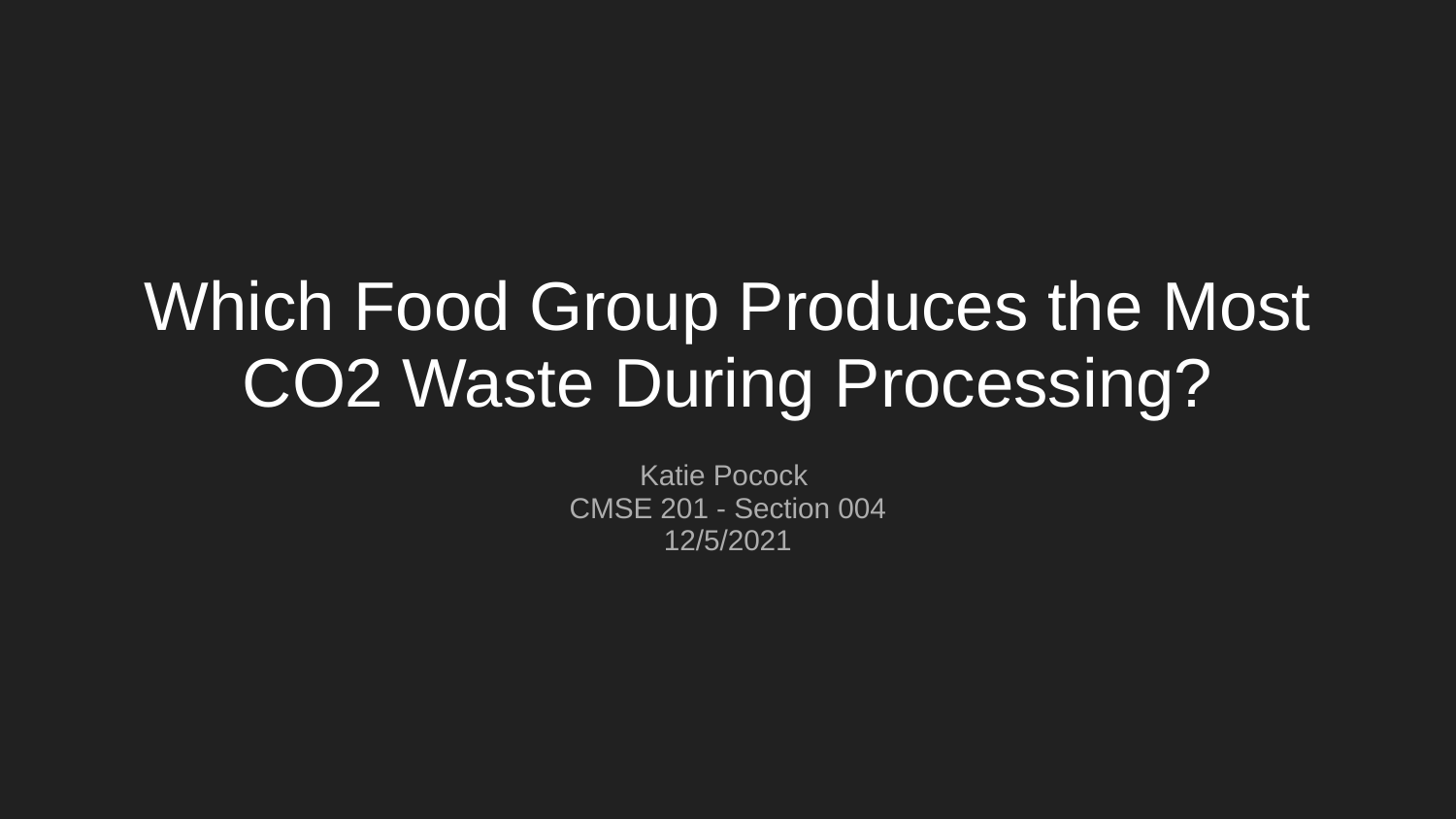

# Which Food Group Produces the Most CO2 Waste During Processing?

Katie Pocock
CMSE 201 - Section 004
12/5/2021